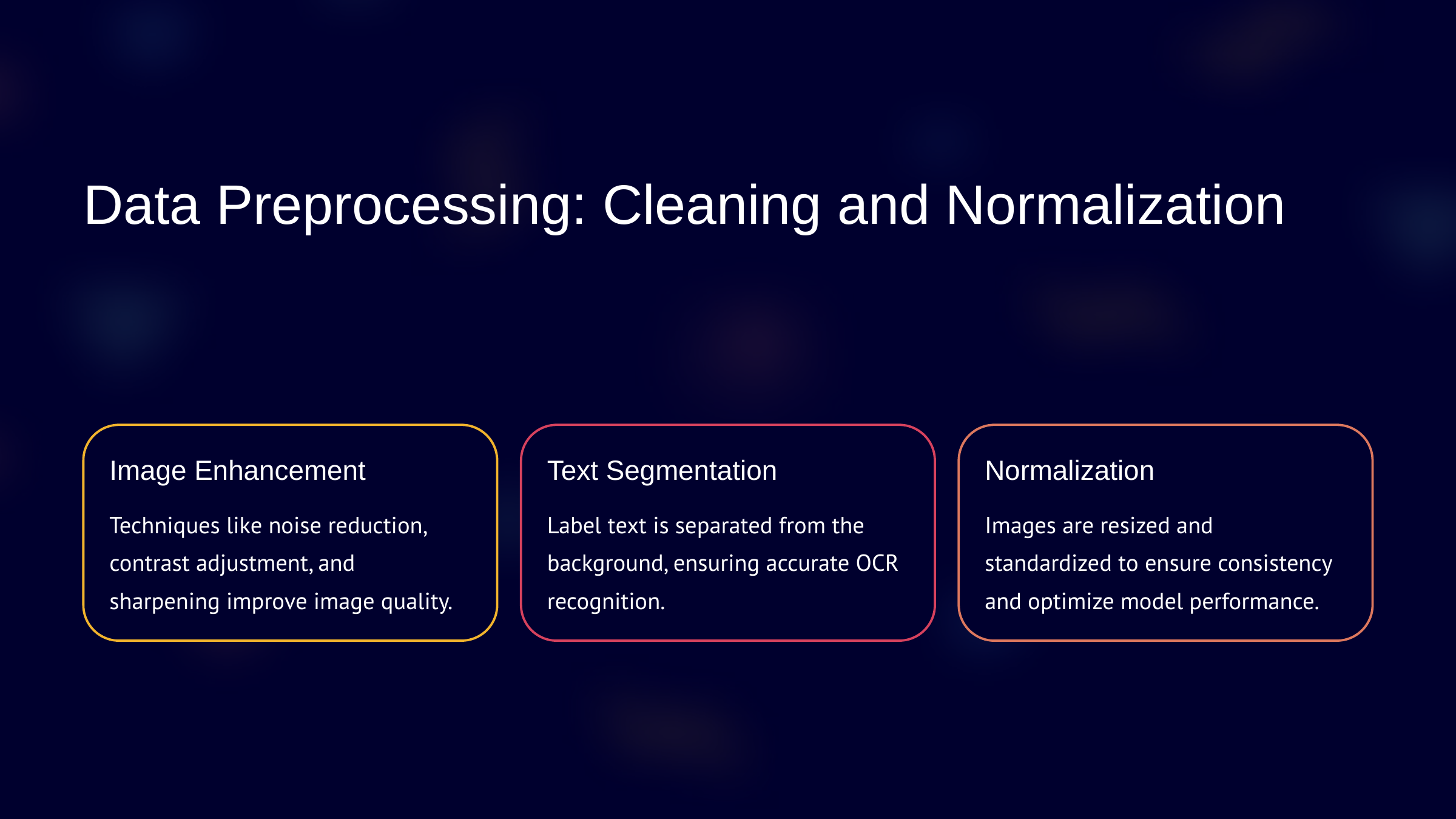

Data Preprocessing: Cleaning and Normalization

Image Enhancement
Text Segmentation
Normalization
Techniques like noise reduction, contrast adjustment, and sharpening improve image quality.
Label text is separated from the background, ensuring accurate OCR recognition.
Images are resized and standardized to ensure consistency and optimize model performance.